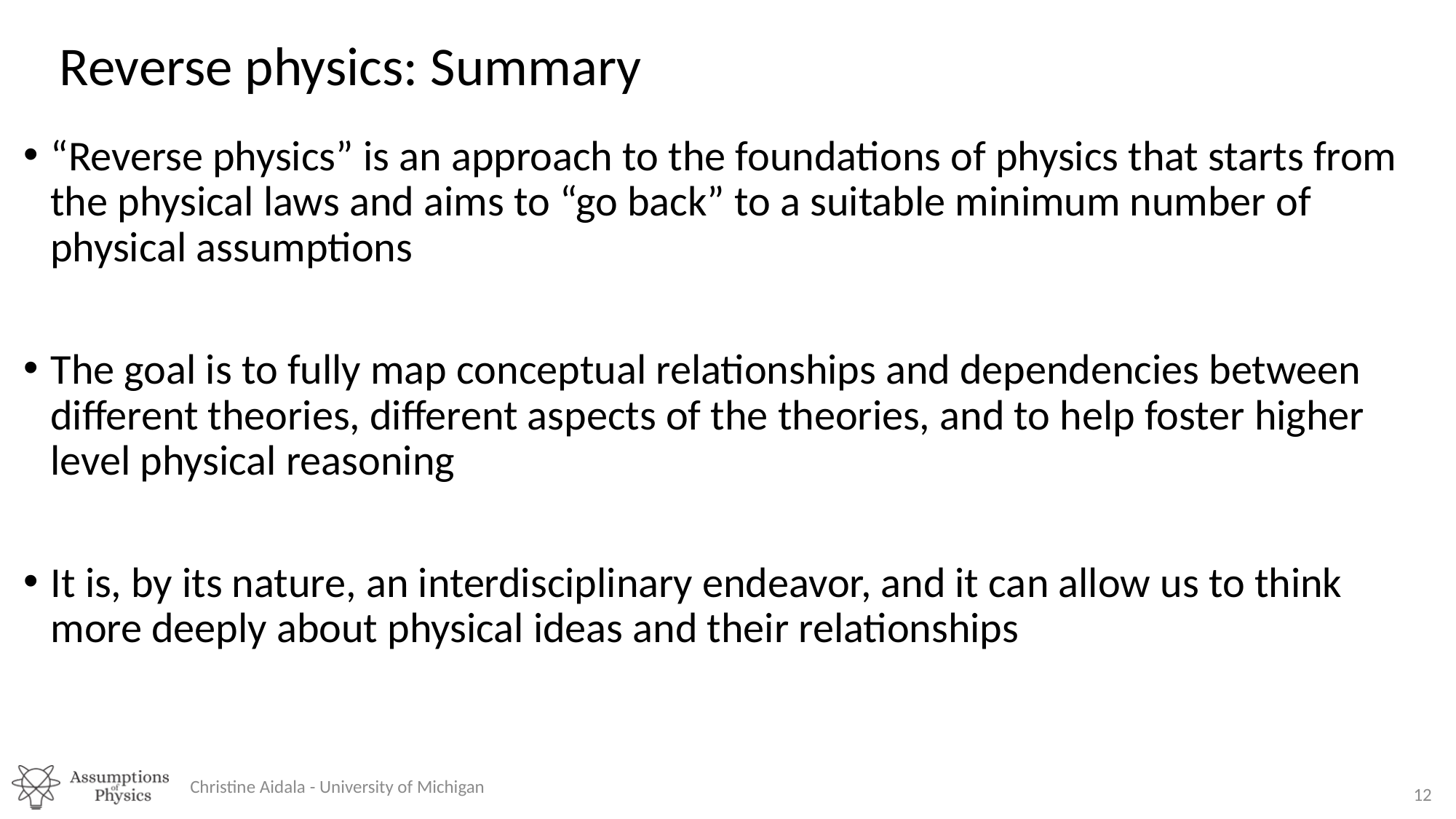

Reverse physics: Summary
“Reverse physics” is an approach to the foundations of physics that starts from the physical laws and aims to “go back” to a suitable minimum number of physical assumptions

The goal is to fully map conceptual relationships and dependencies between different theories, different aspects of the theories, and to help foster higher level physical reasoning

It is, by its nature, an interdisciplinary endeavor, and it can allow us to think more deeply about physical ideas and their relationships
Christine Aidala - University of Michigan
12